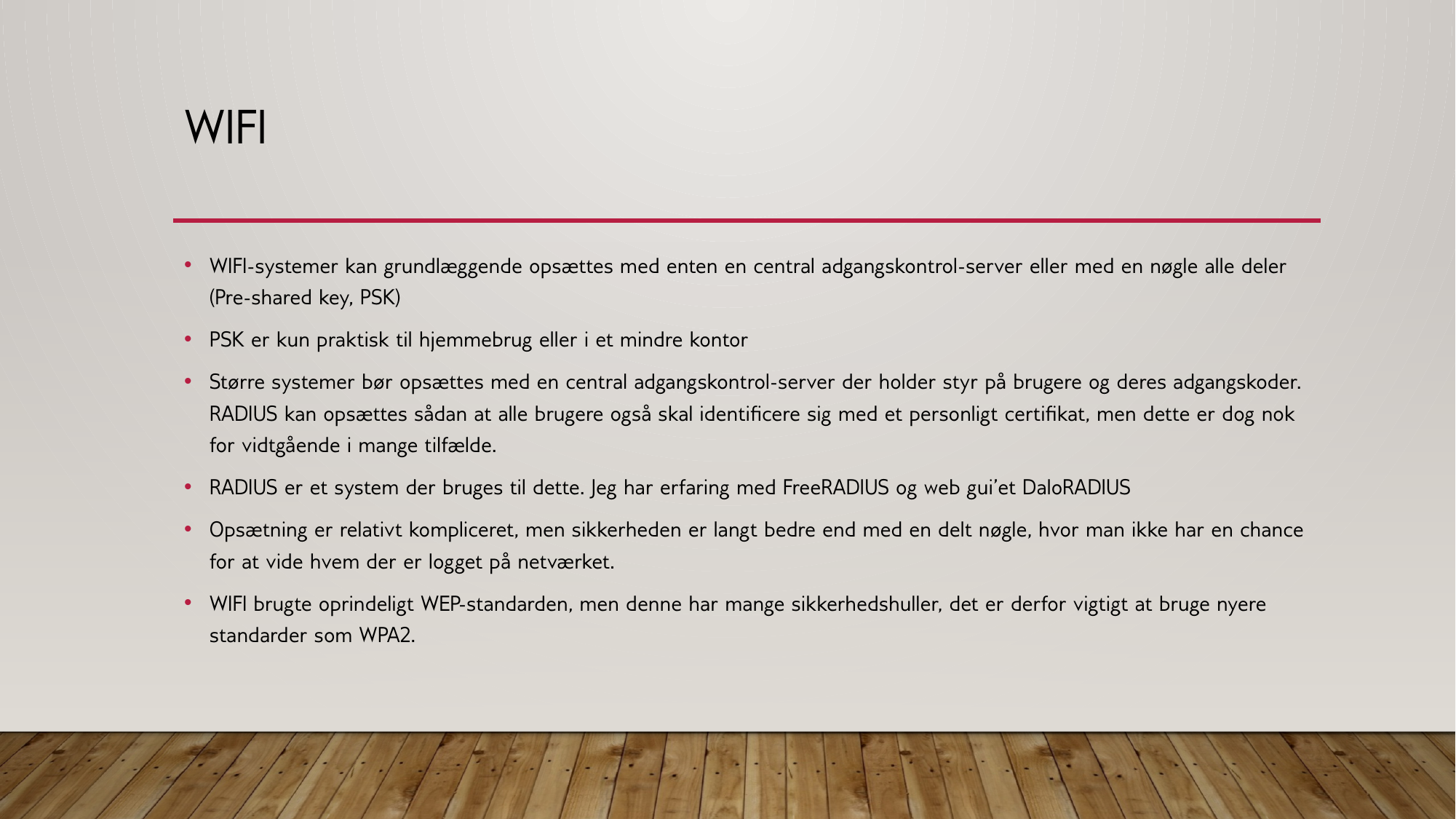

# Wifi
WIFI-systemer kan grundlæggende opsættes med enten en central adgangskontrol-server eller med en nøgle alle deler (Pre-shared key, PSK)
PSK er kun praktisk til hjemmebrug eller i et mindre kontor
Større systemer bør opsættes med en central adgangskontrol-server der holder styr på brugere og deres adgangskoder. RADIUS kan opsættes sådan at alle brugere også skal identificere sig med et personligt certifikat, men dette er dog nok for vidtgående i mange tilfælde.
RADIUS er et system der bruges til dette. Jeg har erfaring med FreeRADIUS og web gui’et DaloRADIUS
Opsætning er relativt kompliceret, men sikkerheden er langt bedre end med en delt nøgle, hvor man ikke har en chance for at vide hvem der er logget på netværket.
WIFI brugte oprindeligt WEP-standarden, men denne har mange sikkerhedshuller, det er derfor vigtigt at bruge nyere standarder som WPA2.